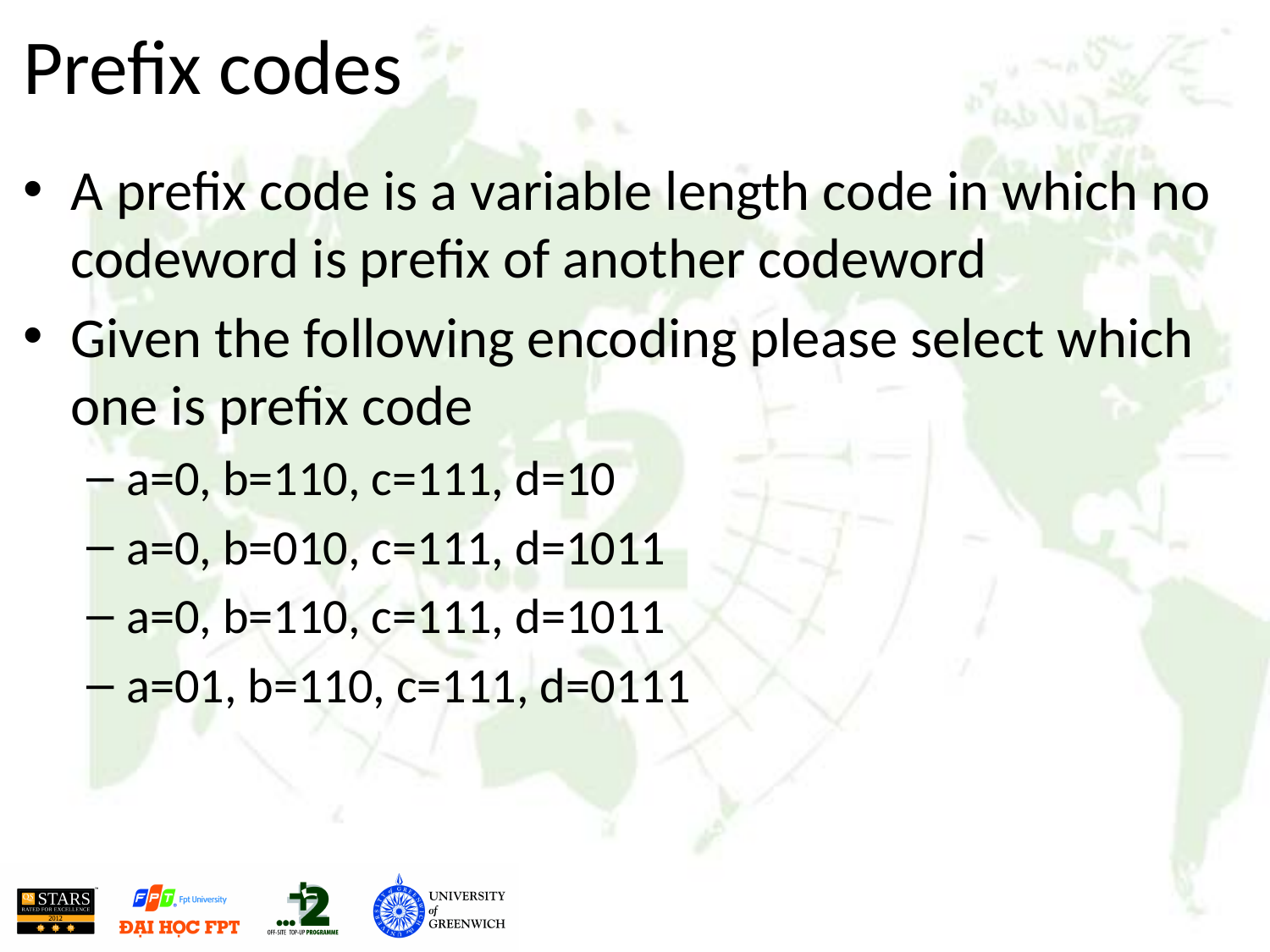

# Prefix codes
A prefix code is a variable length code in which no codeword is prefix of another codeword
Given the following encoding please select which one is prefix code
a=0, b=110, c=111, d=10
a=0, b=010, c=111, d=1011
a=0, b=110, c=111, d=1011
a=01, b=110, c=111, d=0111